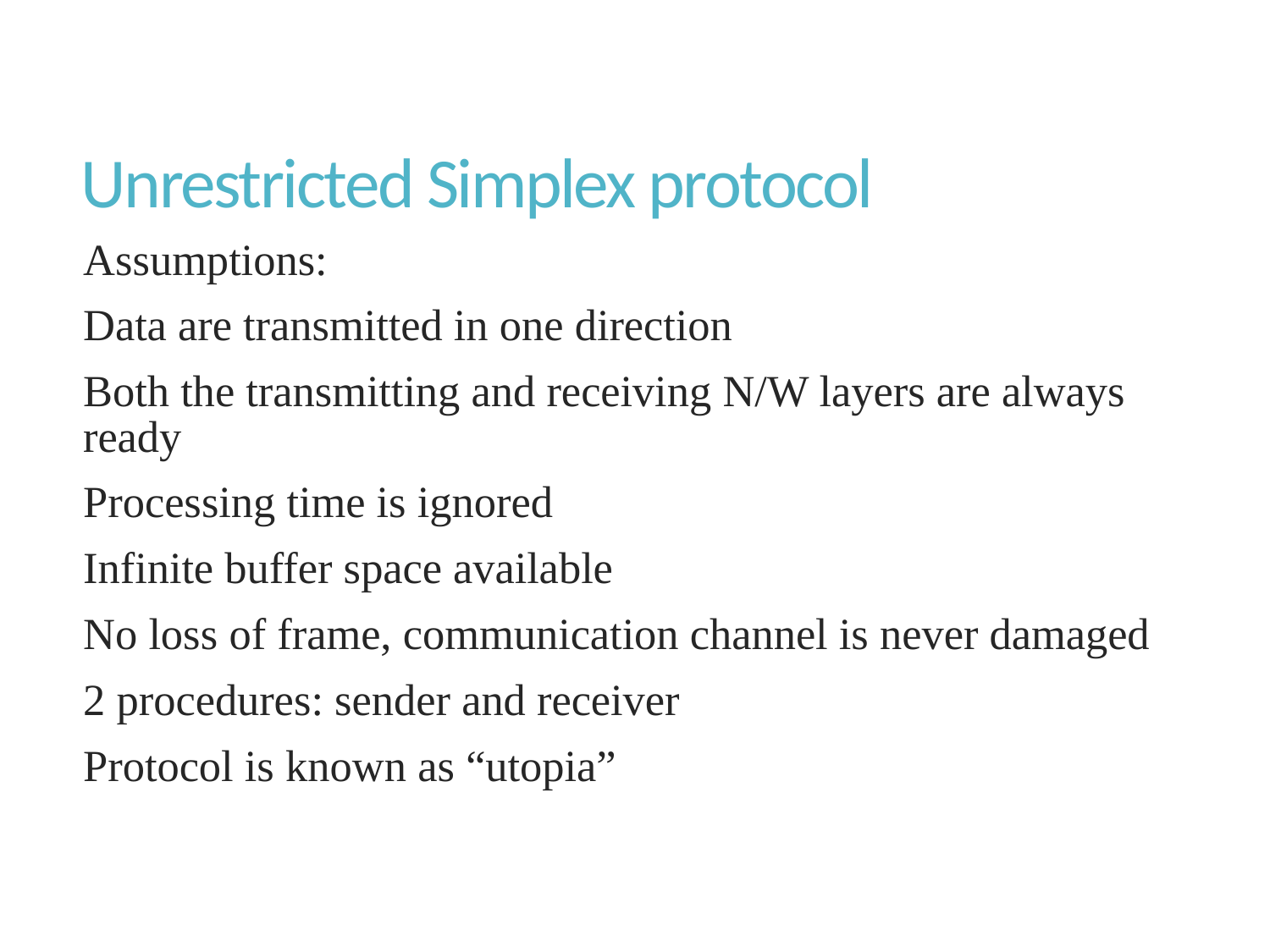

# Unrestricted Simplex protocol
Assumptions:
Data are transmitted in one direction
Both the transmitting and receiving N/W layers are always ready
Processing time is ignored
Infinite buffer space available
No loss of frame, communication channel is never damaged
2 procedures: sender and receiver
Protocol is known as “utopia”